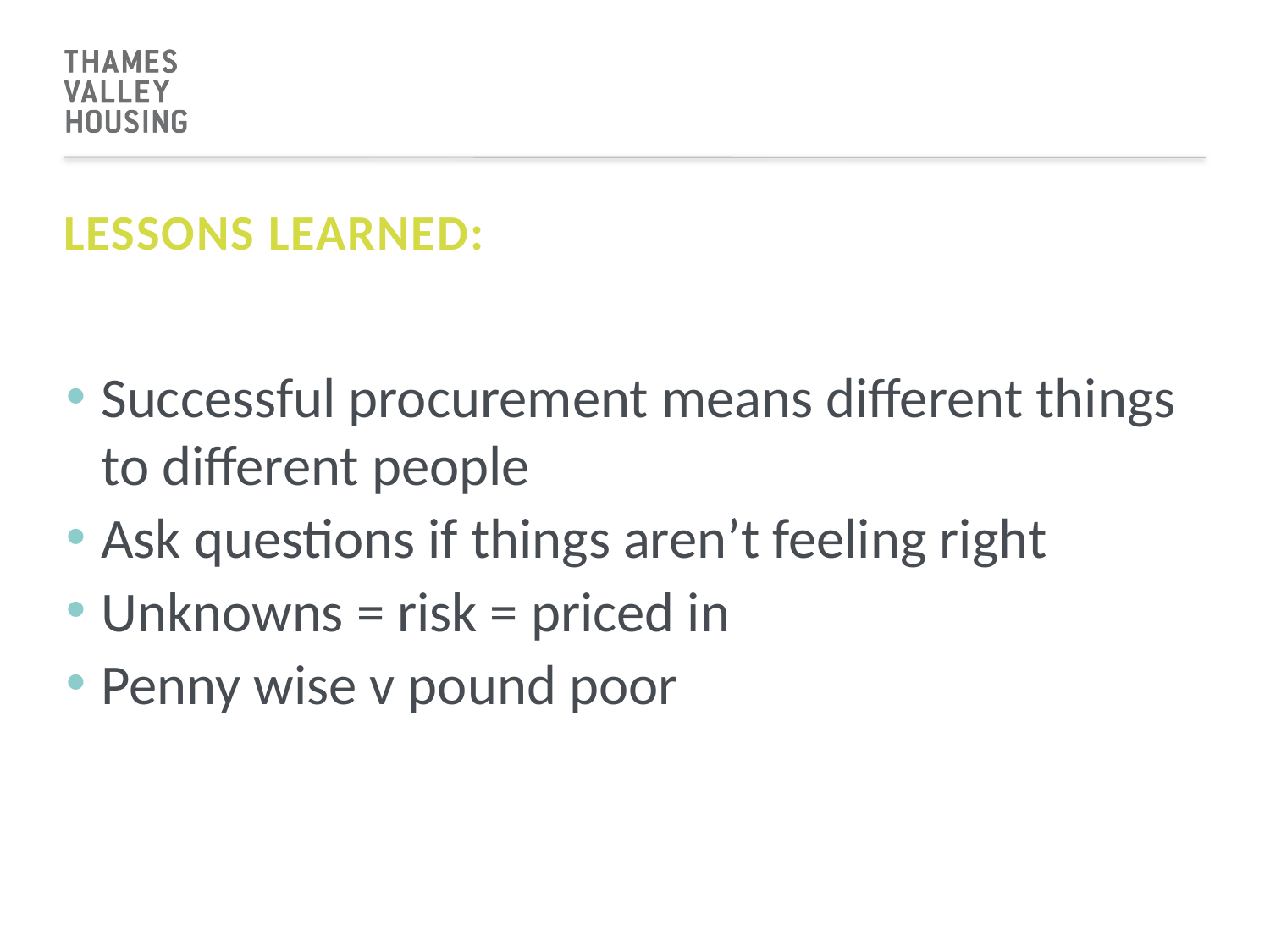

# Lessons learned:

Successful procurement means different things to different people
Ask questions if things aren’t feeling right
Unknowns = risk = priced in
Penny wise v pound poor